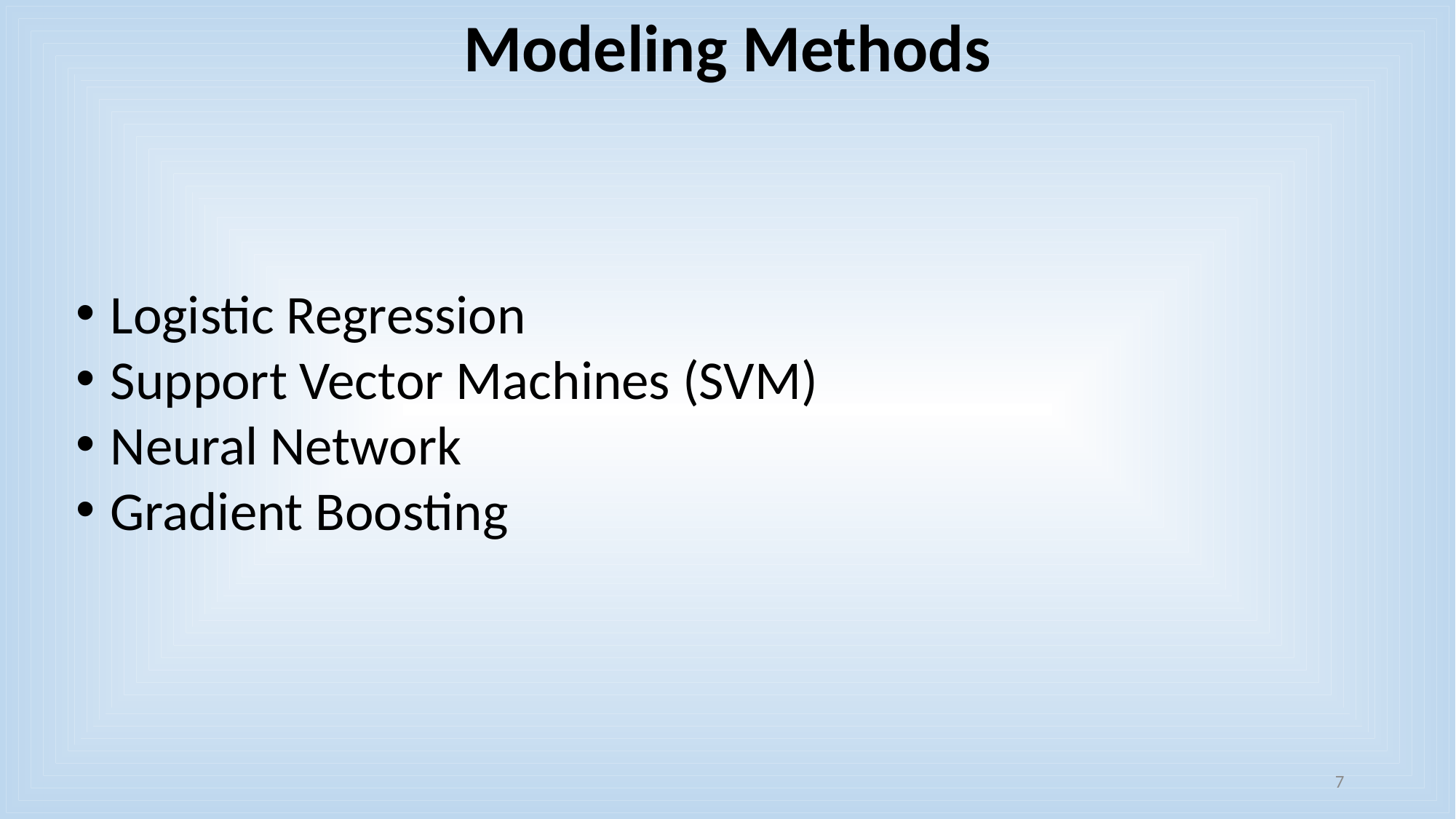

# Modeling Methods
Logistic Regression
Support Vector Machines (SVM)
Neural Network
Gradient Boosting
7